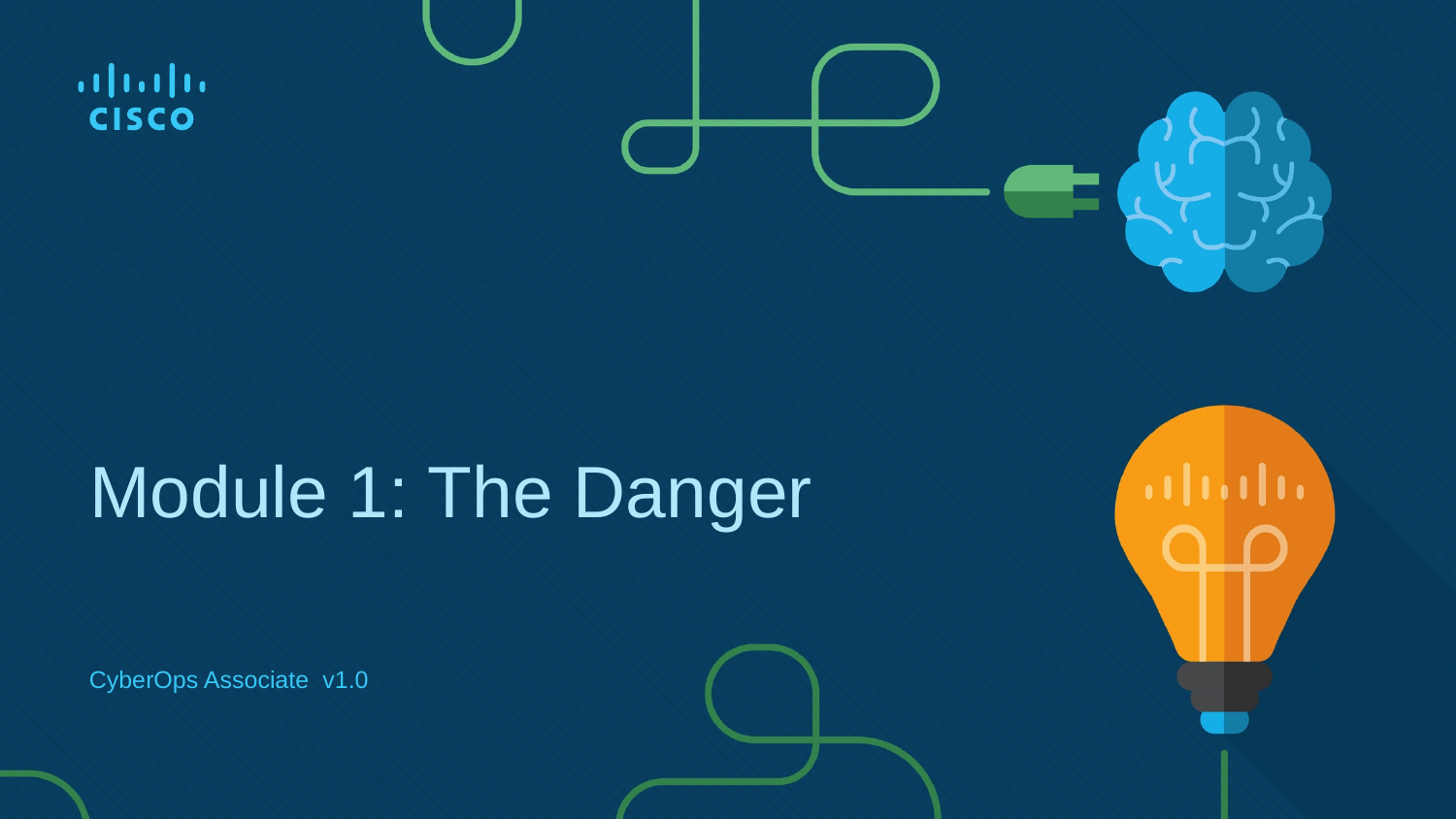

# Module 1: The Danger
CyberOps Associate  v1.0